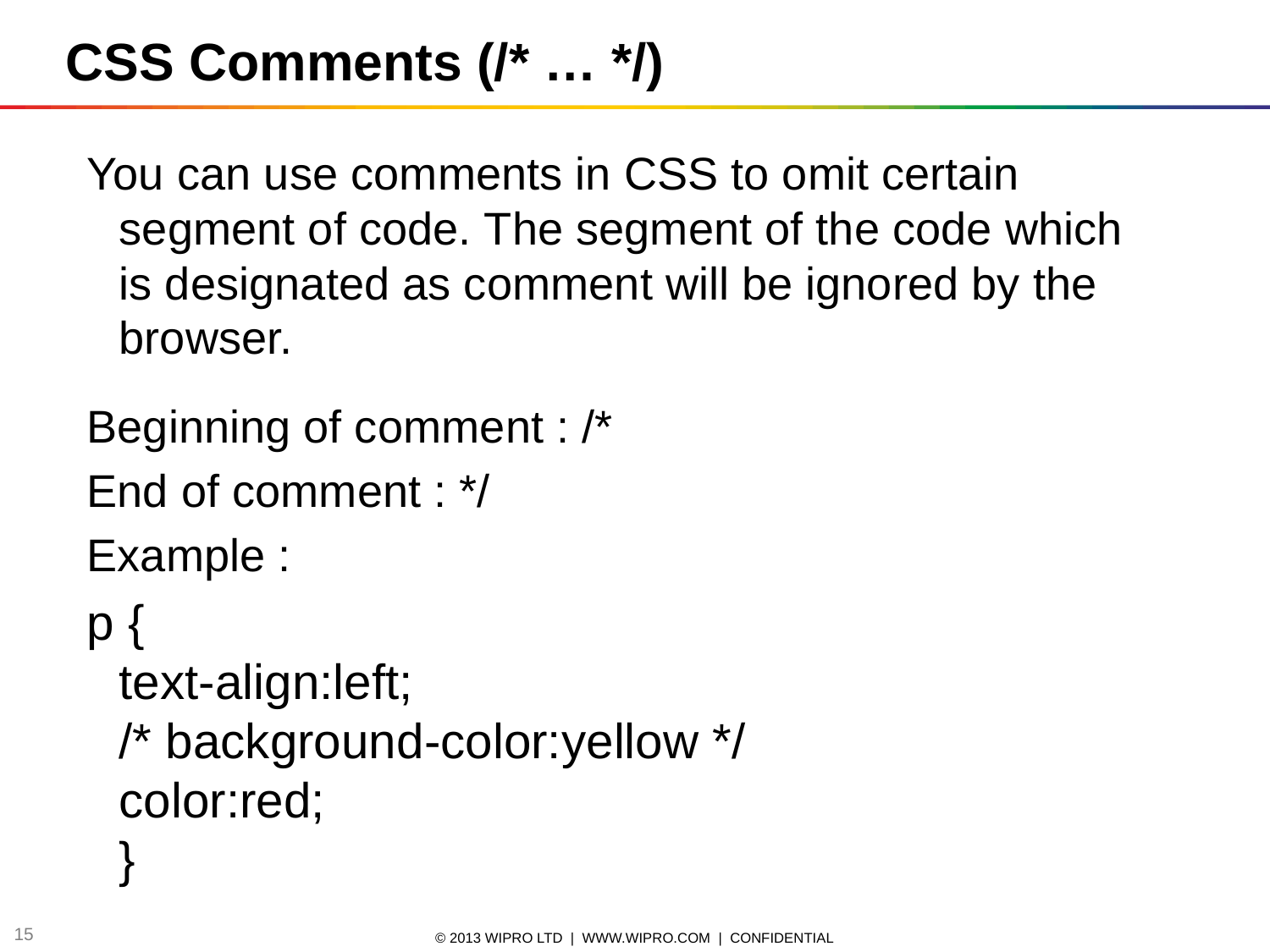

CSS Comments (/* … */)
You can use comments in CSS to omit certain segment of code. The segment of the code which is designated as comment will be ignored by the browser.

Beginning of comment : /*
End of comment : */
Example :
p {
text-align:left;
/* background-color:yellow */
color:red;
}